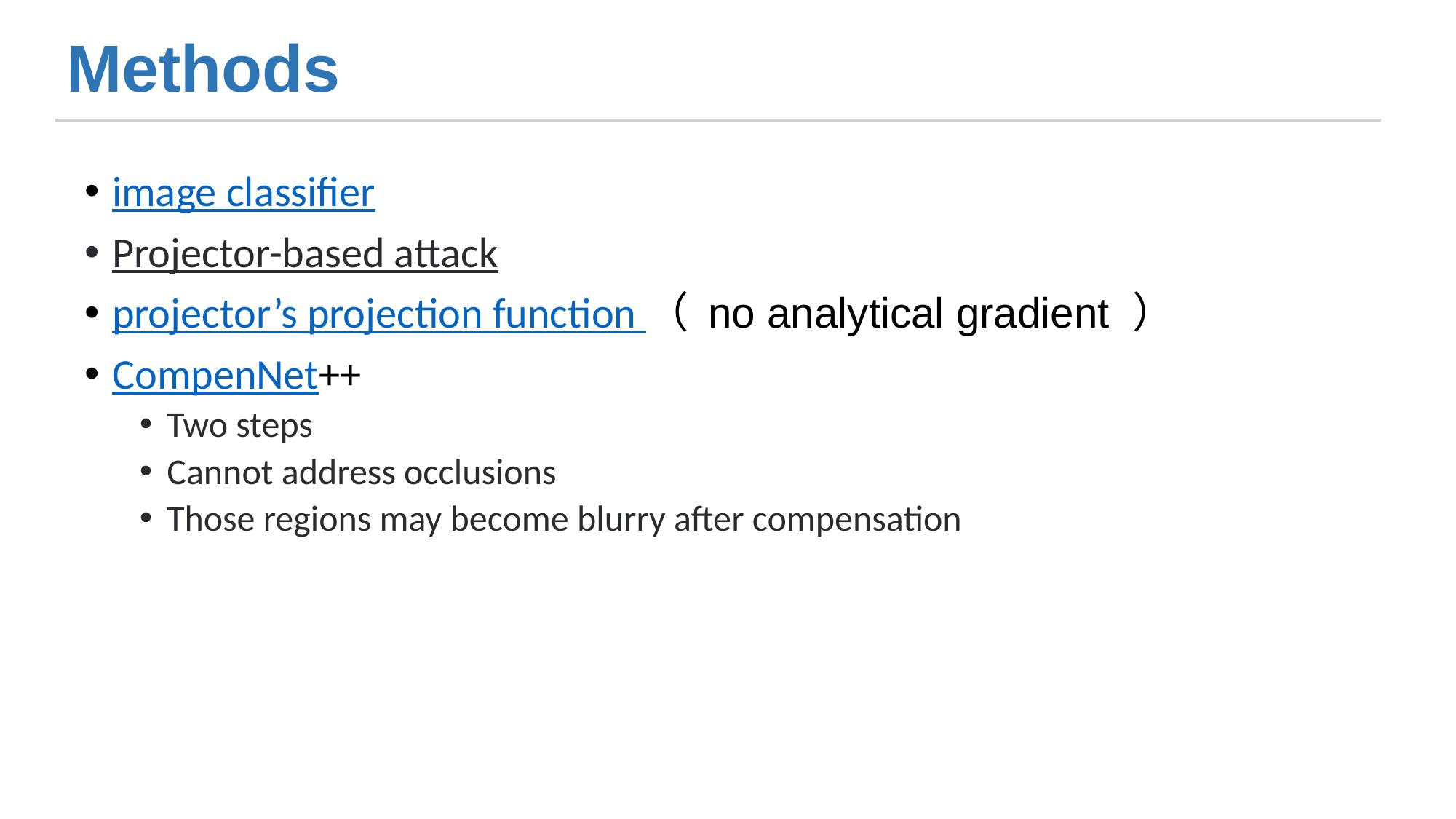

# Methods
image classifier
Projector-based attack
projector’s projection function （ no analytical gradient ）
CompenNet++
Two steps
Cannot address occlusions
Those regions may become blurry after compensation